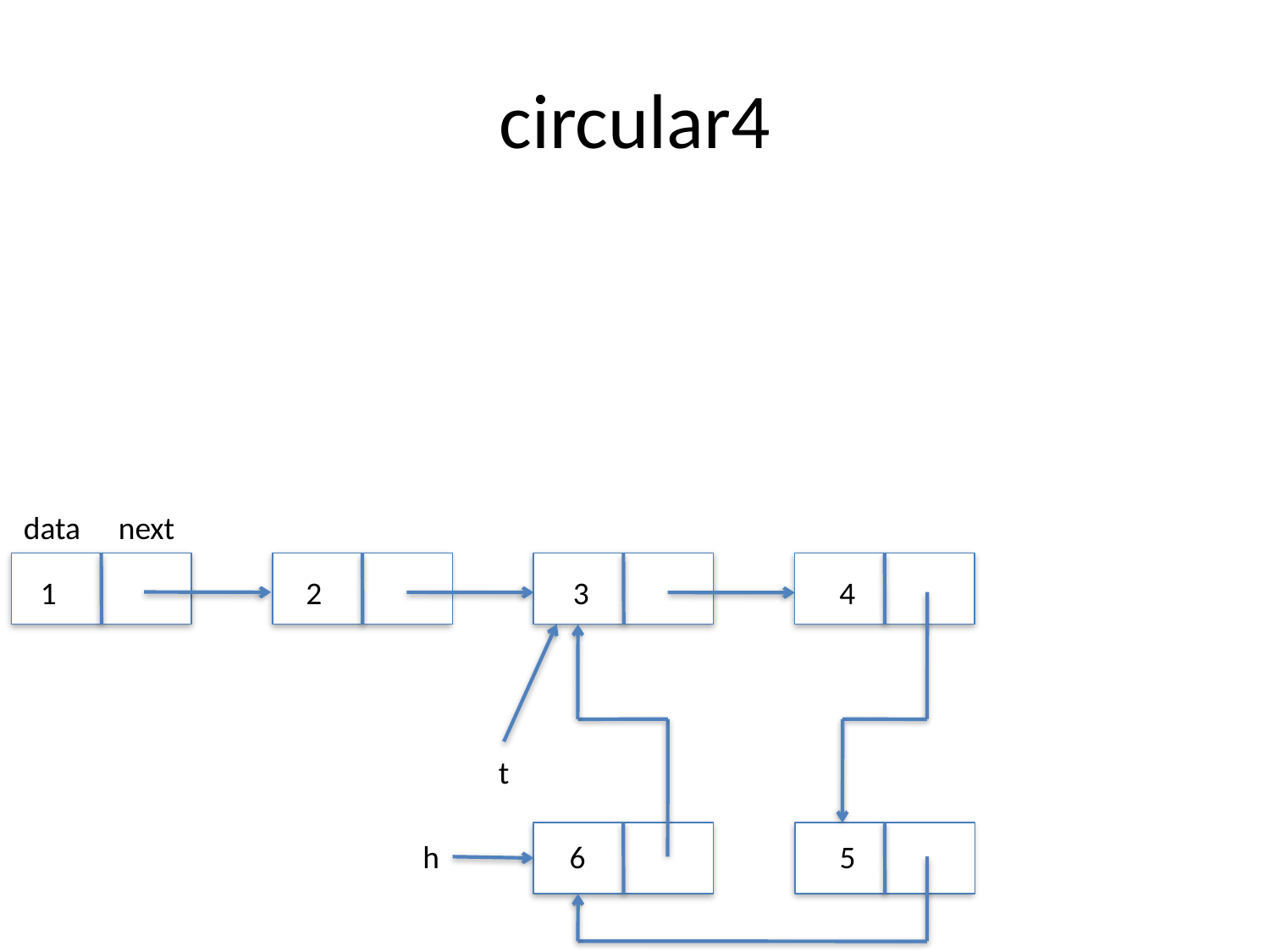

# circular4
data
next

1
2
3
4
t

h
6
5